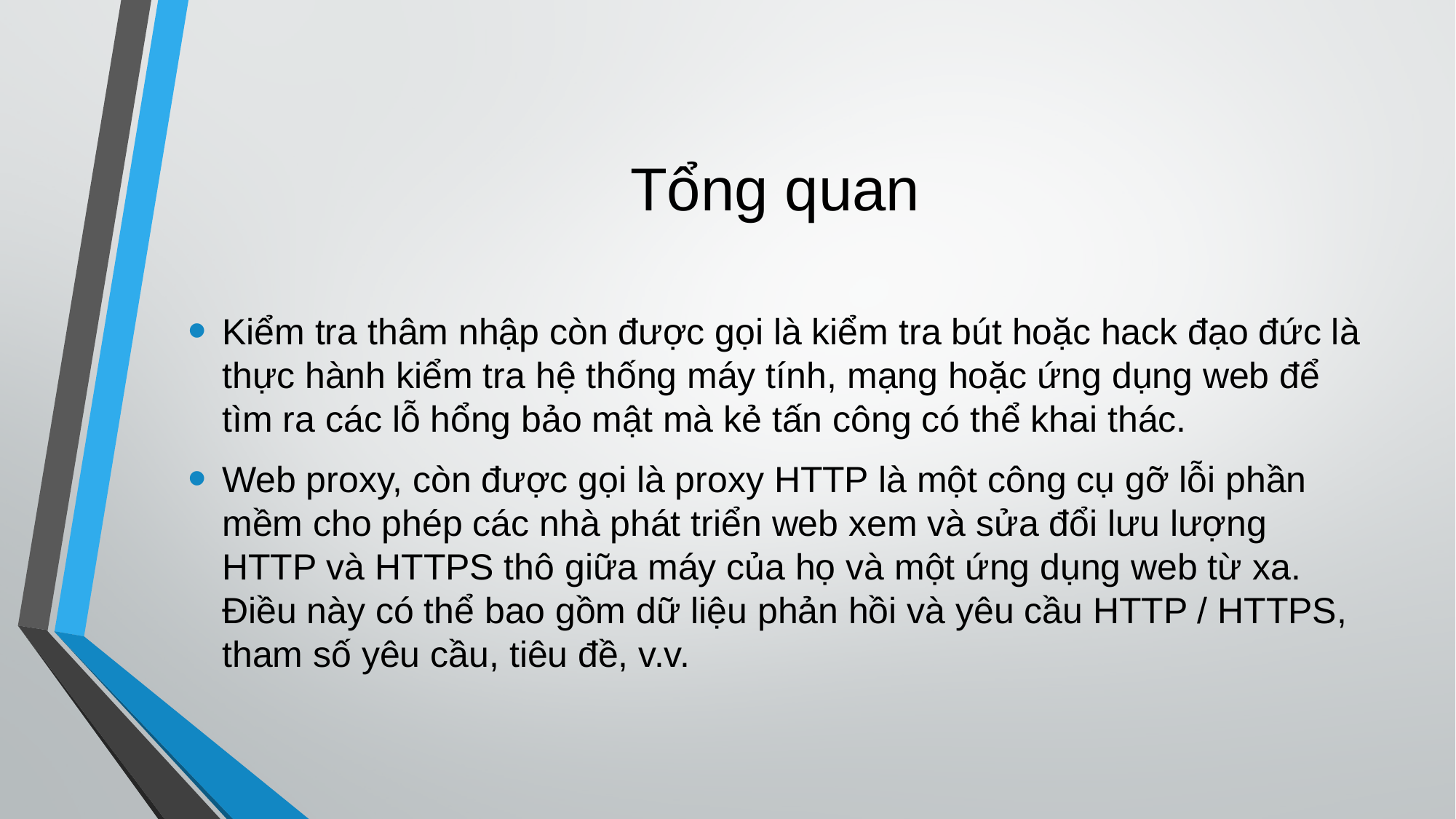

# Tổng quan
Kiểm tra thâm nhập còn được gọi là kiểm tra bút hoặc hack đạo đức là thực hành kiểm tra hệ thống máy tính, mạng hoặc ứng dụng web để tìm ra các lỗ hổng bảo mật mà kẻ tấn công có thể khai thác.
Web proxy, còn được gọi là proxy HTTP là một công cụ gỡ lỗi phần mềm cho phép các nhà phát triển web xem và sửa đổi lưu lượng HTTP và HTTPS thô giữa máy của họ và một ứng dụng web từ xa. Điều này có thể bao gồm dữ liệu phản hồi và yêu cầu HTTP / HTTPS, tham số yêu cầu, tiêu đề, v.v.